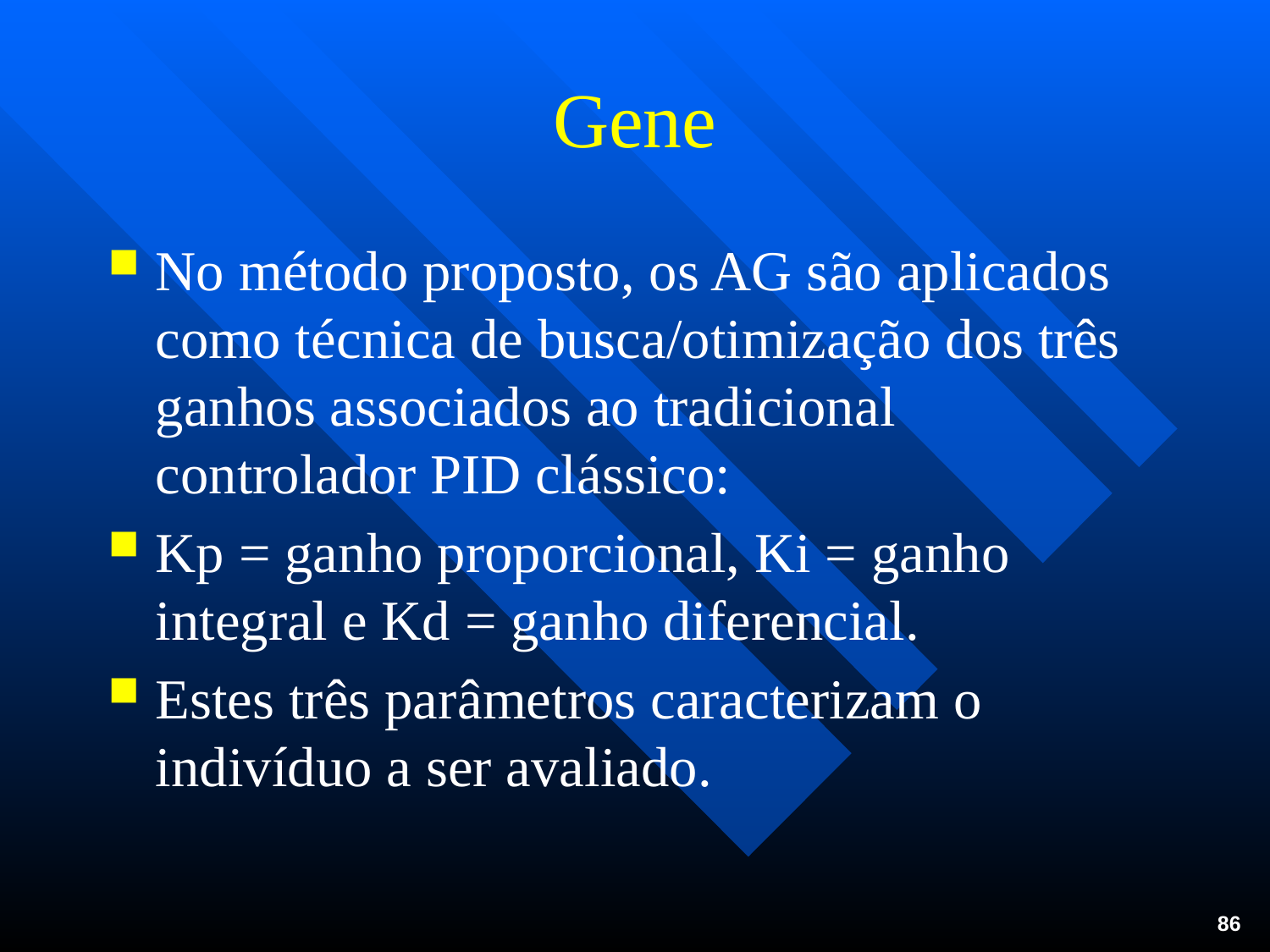

# Gene
No método proposto, os AG são aplicados como técnica de busca/otimização dos três ganhos associados ao tradicional controlador PID clássico:
Kp = ganho proporcional, Ki = ganho integral e Kd = ganho diferencial.
Estes três parâmetros caracterizam o indivíduo a ser avaliado.